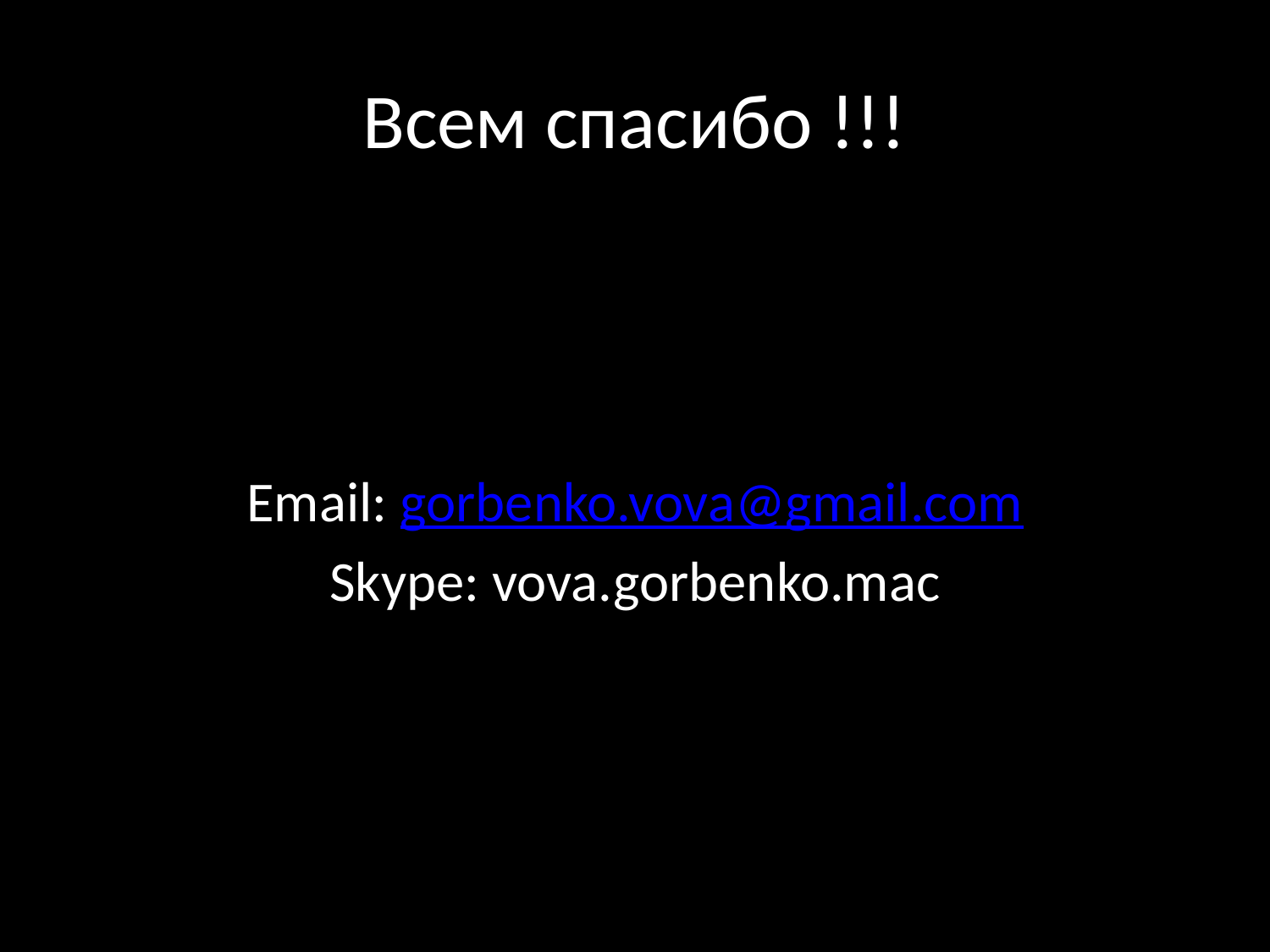

# Всем спасибо !!!

Email: gorbenko.vova@gmail.com
Skype: vova.gorbenko.mac